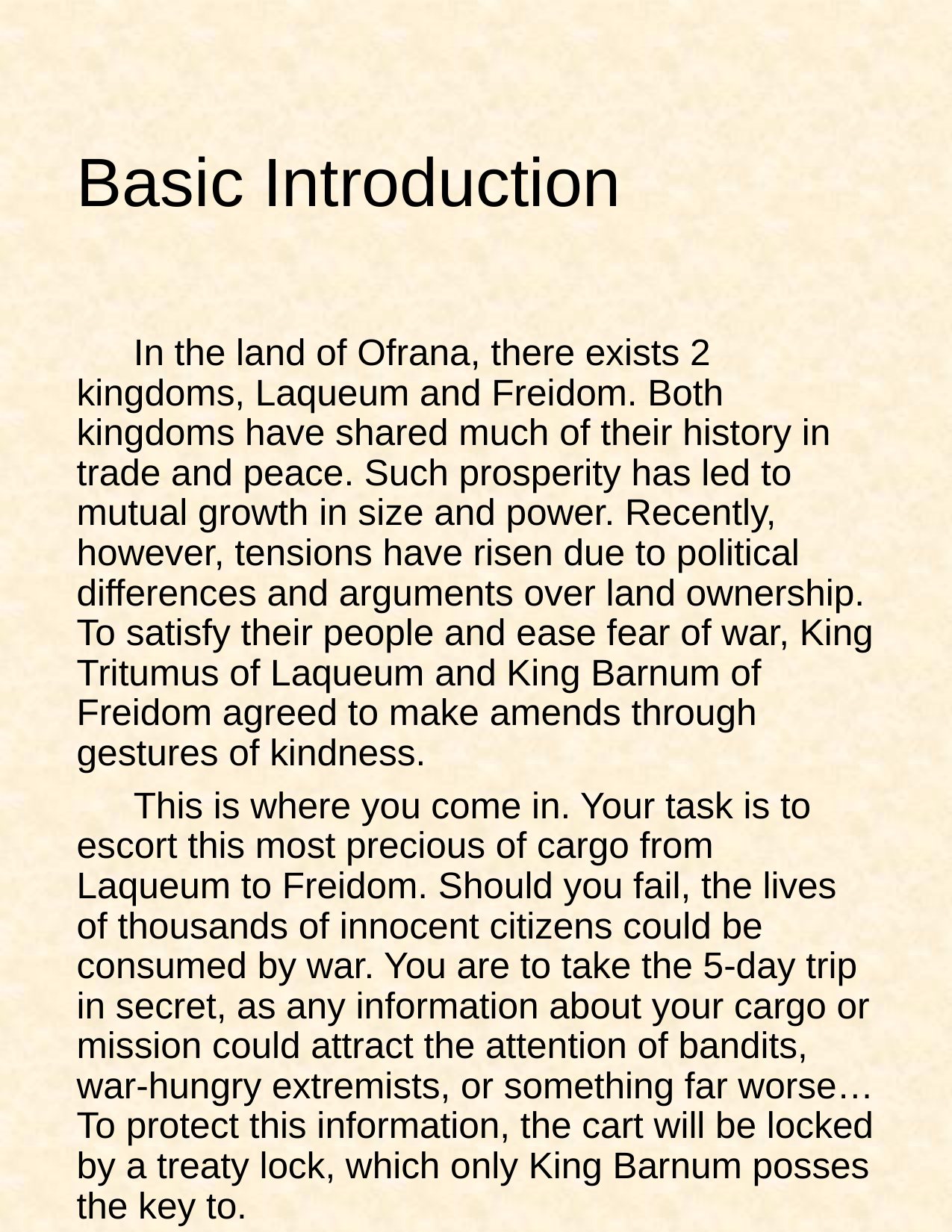

# Basic Introduction
In the land of Ofrana, there exists 2 kingdoms, Laqueum and Freidom. Both kingdoms have shared much of their history in trade and peace. Such prosperity has led to mutual growth in size and power. Recently, however, tensions have risen due to political differences and arguments over land ownership. To satisfy their people and ease fear of war, King Tritumus of Laqueum and King Barnum of Freidom agreed to make amends through gestures of kindness.
This is where you come in. Your task is to escort this most precious of cargo from Laqueum to Freidom. Should you fail, the lives of thousands of innocent citizens could be consumed by war. You are to take the 5-day trip in secret, as any information about your cargo or mission could attract the attention of bandits, war-hungry extremists, or something far worse… To protect this information, the cart will be locked by a treaty lock, which only King Barnum posses the key to.